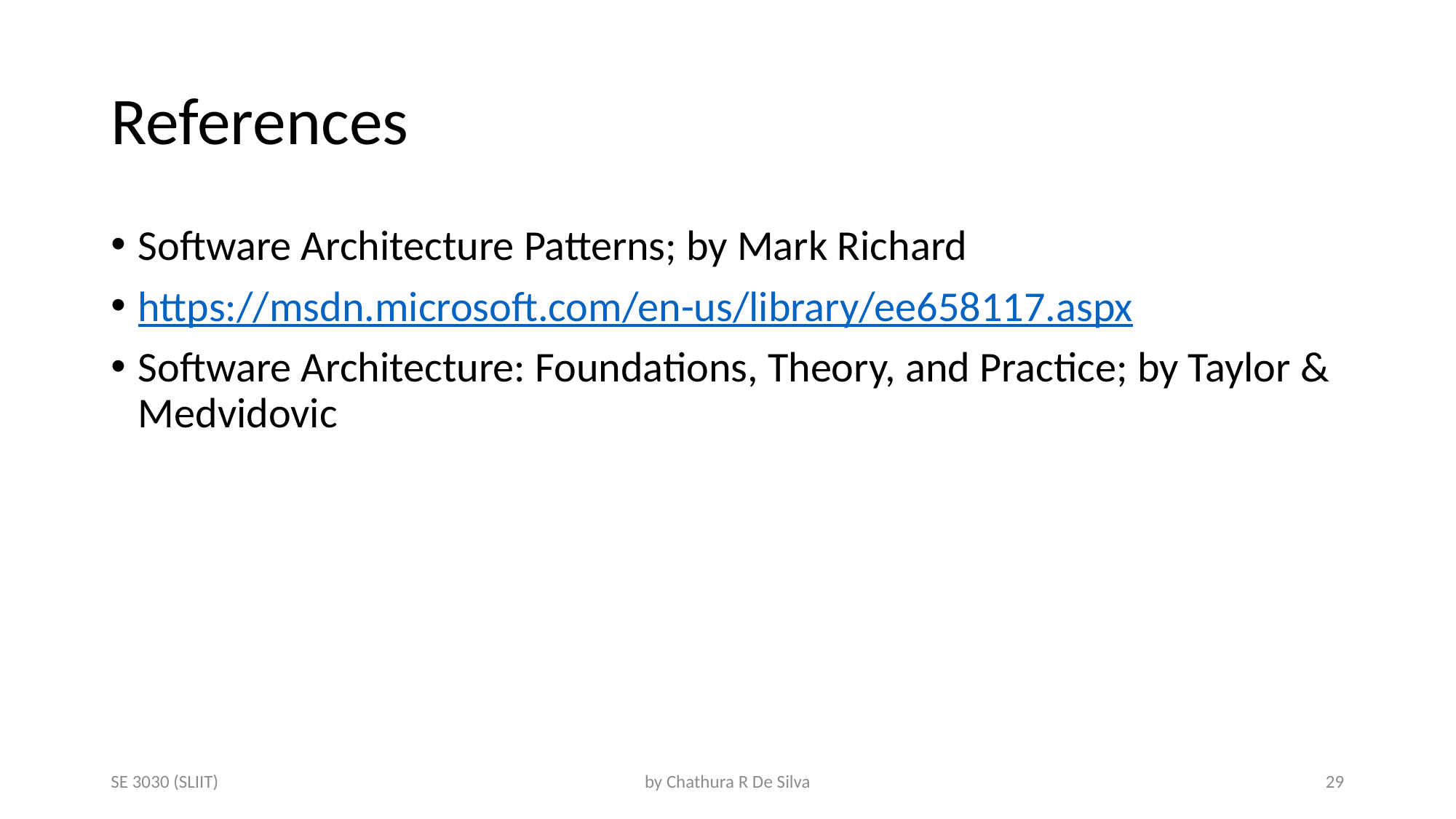

# References
Software Architecture Patterns; by Mark Richard
https://msdn.microsoft.com/en-us/library/ee658117.aspx
Software Architecture: Foundations, Theory, and Practice; by Taylor & Medvidovic
SE 3030 (SLIIT)
by Chathura R De Silva
29